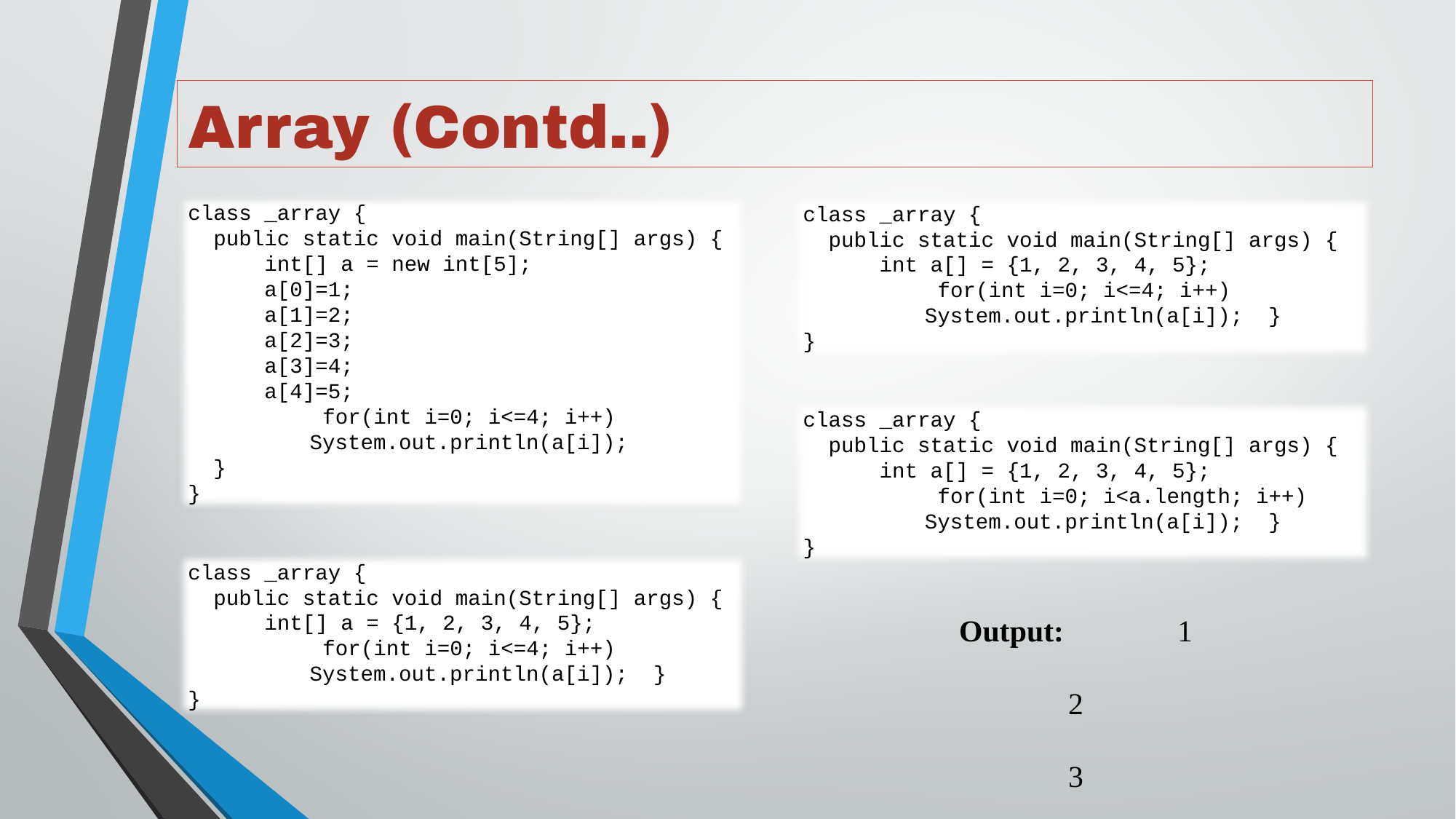

# Array (Contd..)
class _array {
  public static void main(String[] args) {
      int[] a = new int[5];
      a[0]=1;
      a[1]=2;
      a[2]=3;
      a[3]=4;
      a[4]=5;
	  for(int i=0; i<=4; i++)
      	 System.out.println(a[i]);
  }
}
class _array {
  public static void main(String[] args) {
      int a[] = {1, 2, 3, 4, 5};
	  for(int i=0; i<=4; i++)
      	 System.out.println(a[i]);  }
}
class _array {
  public static void main(String[] args) {
      int a[] = {1, 2, 3, 4, 5};
	  for(int i=0; i<a.length; i++)
      	 System.out.println(a[i]);  }
}
class _array {
  public static void main(String[] args) {
      int[] a = {1, 2, 3, 4, 5};
	  for(int i=0; i<=4; i++)
      	 System.out.println(a[i]);  }
}
Output:		1
			2
			3
			4
			5